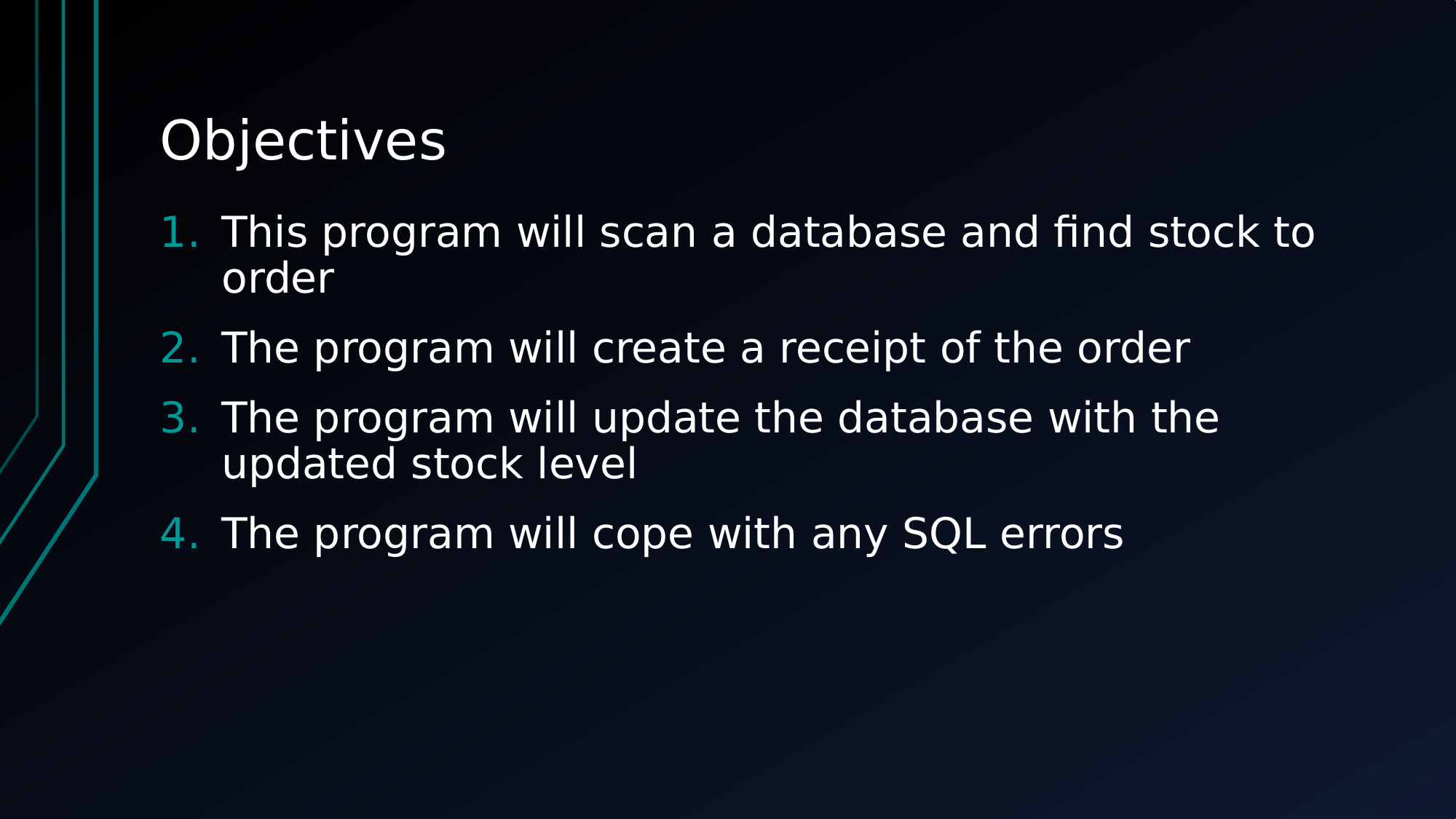

# Objectives
This program will scan a database and find stock to order
The program will create a receipt of the order
The program will update the database with the updated stock level
The program will cope with any SQL errors